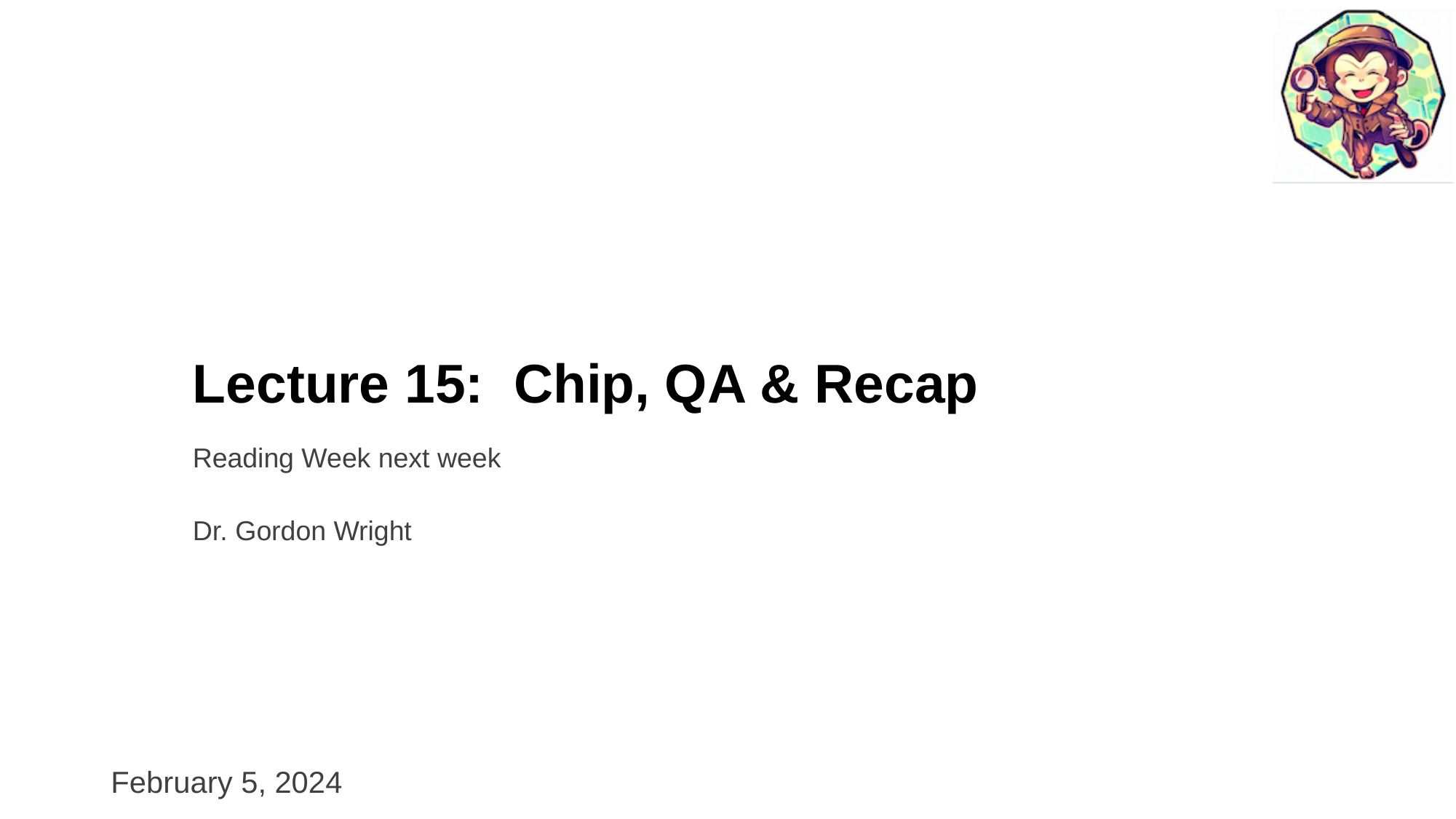

# Lecture 15:  Chip, QA & Recap
Reading Week next week
Dr. Gordon Wright
February 5, 2024